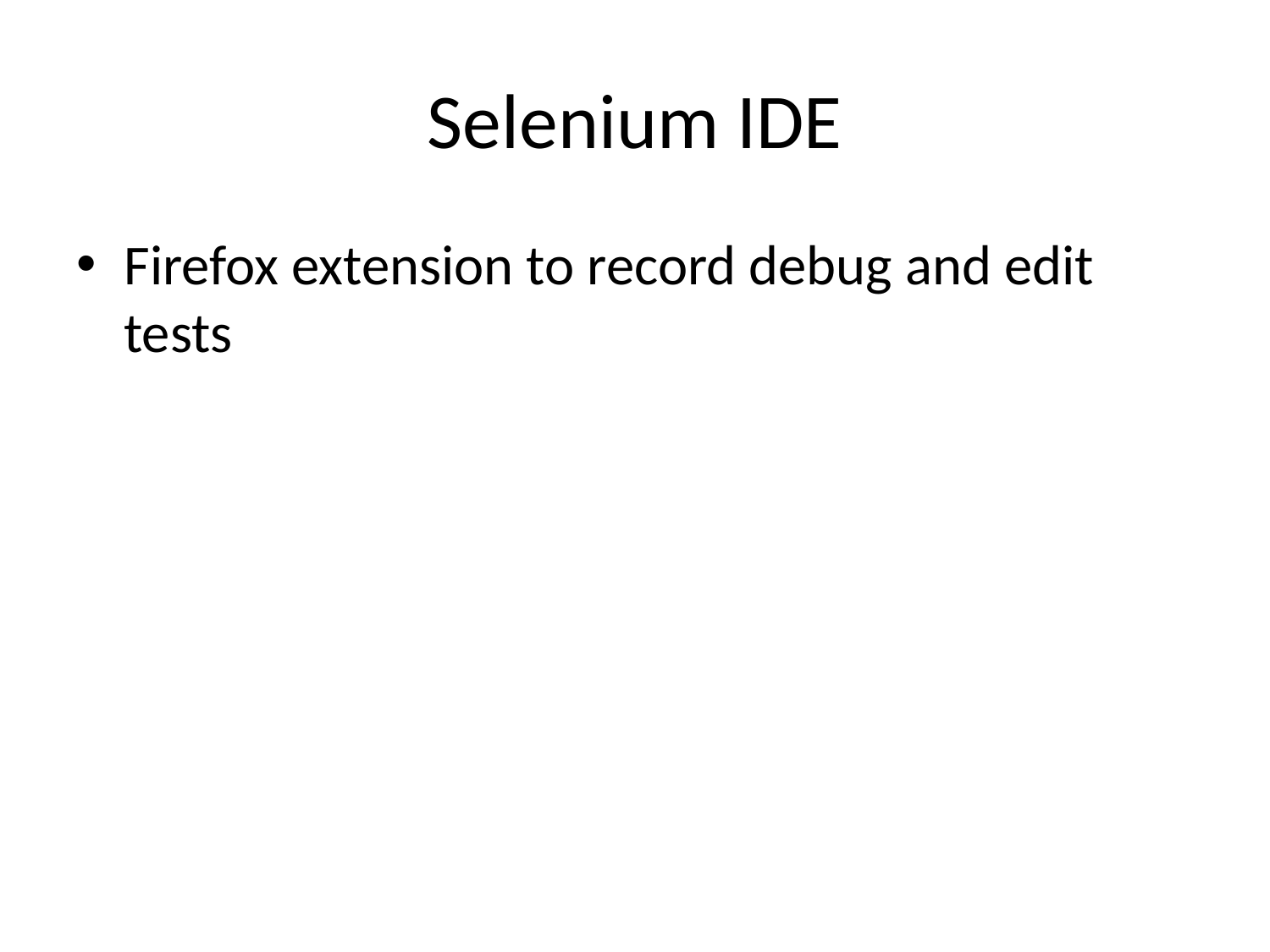

# Selenium IDE
Firefox extension to record debug and edit tests